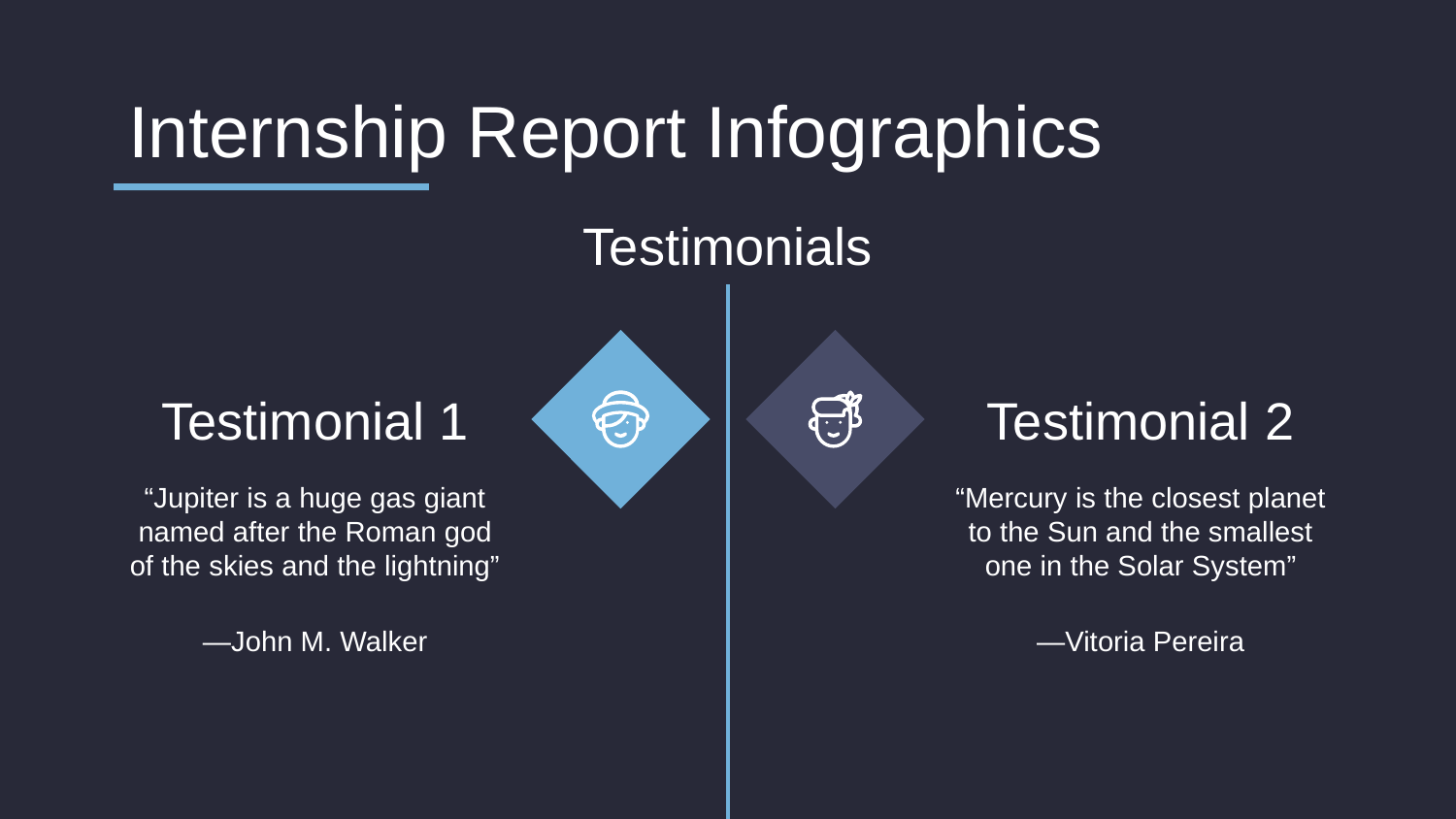

# Internship Report Infographics
Testimonials

Testimonial 1
“Jupiter is a huge gas giant named after the Roman god of the skies and the lightning”
—John M. Walker
Testimonial 2
“Mercury is the closest planet to the Sun and the smallest one in the Solar System”
—Vitoria Pereira